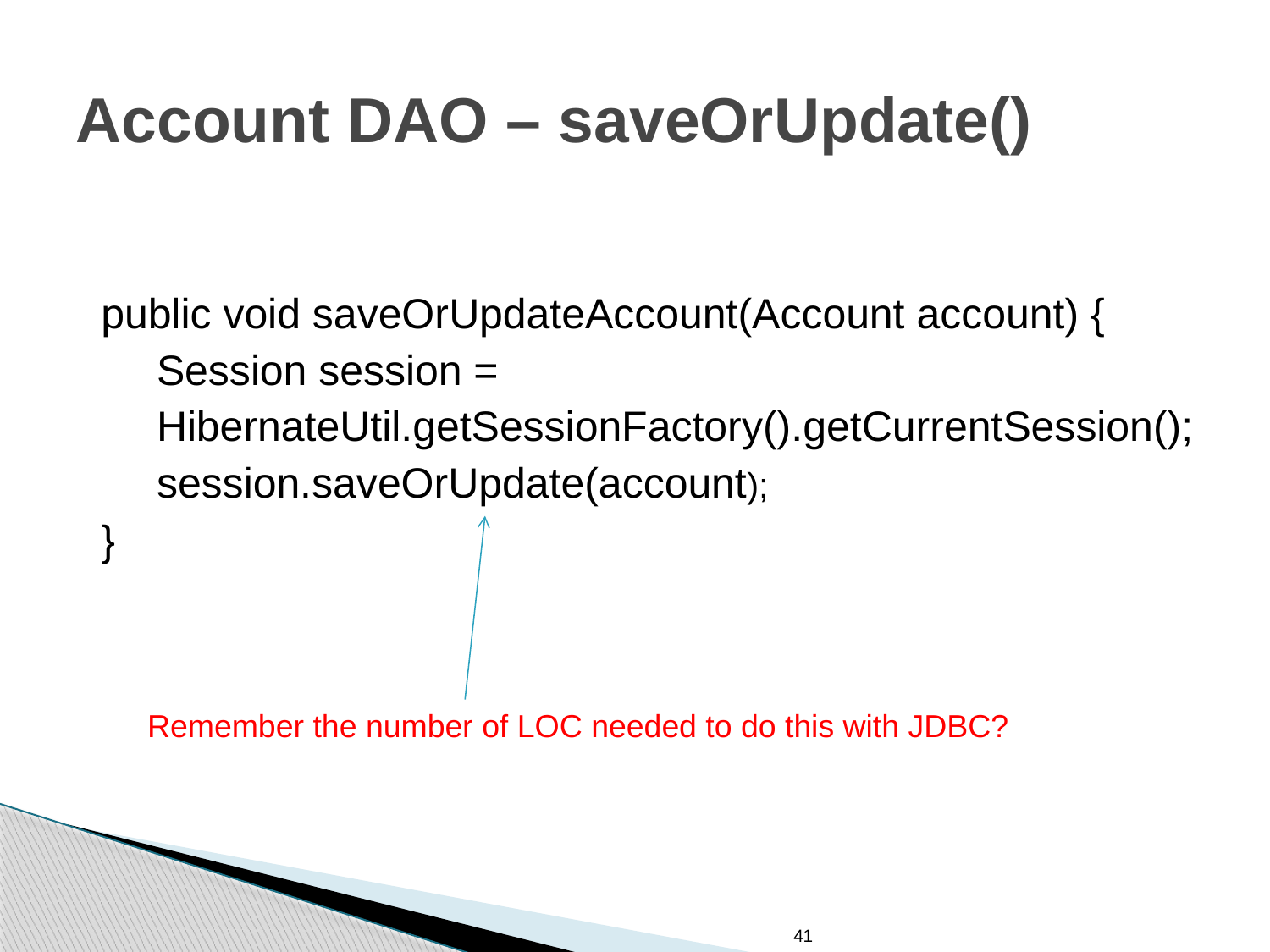

# Account DAO – saveOrUpdate()
public void saveOrUpdateAccount(Account account) {
Session session =
HibernateUtil.getSessionFactory().getCurrentSession();
session.saveOrUpdate(account);
}

Remember the number of LOC needed to do this with JDBC?

41